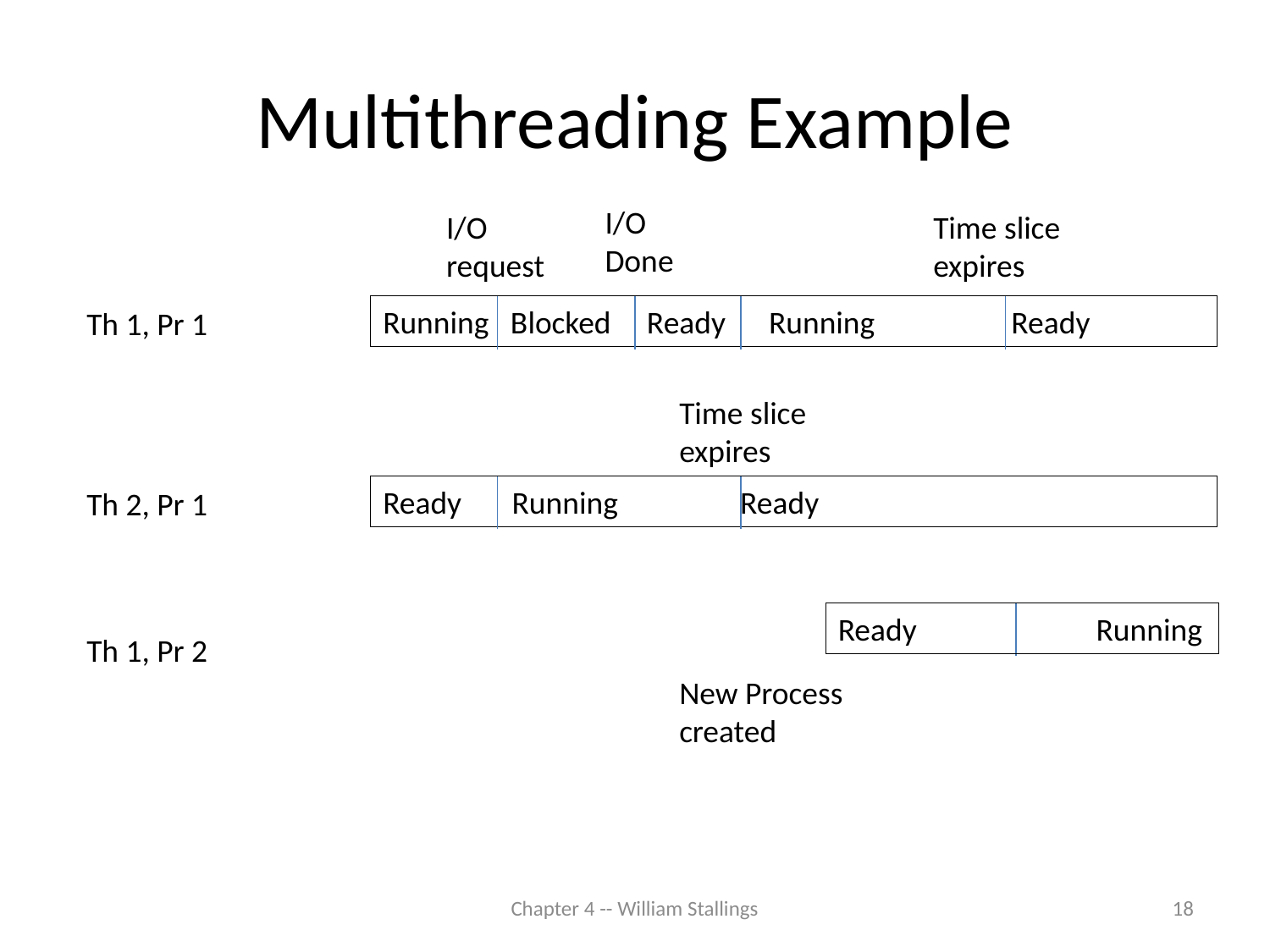

# Multithreading Example
I/O
Done
I/O
request
Time slice
expires
Running   Blocked     Ready      Running                   Ready
Th 1, Pr 1
Time slice
expires
Ready       Running                 Ready
Th 2, Pr 1
Ready                         Running
Th 1, Pr 2
New Process
created
Chapter 4 -- William Stallings
18